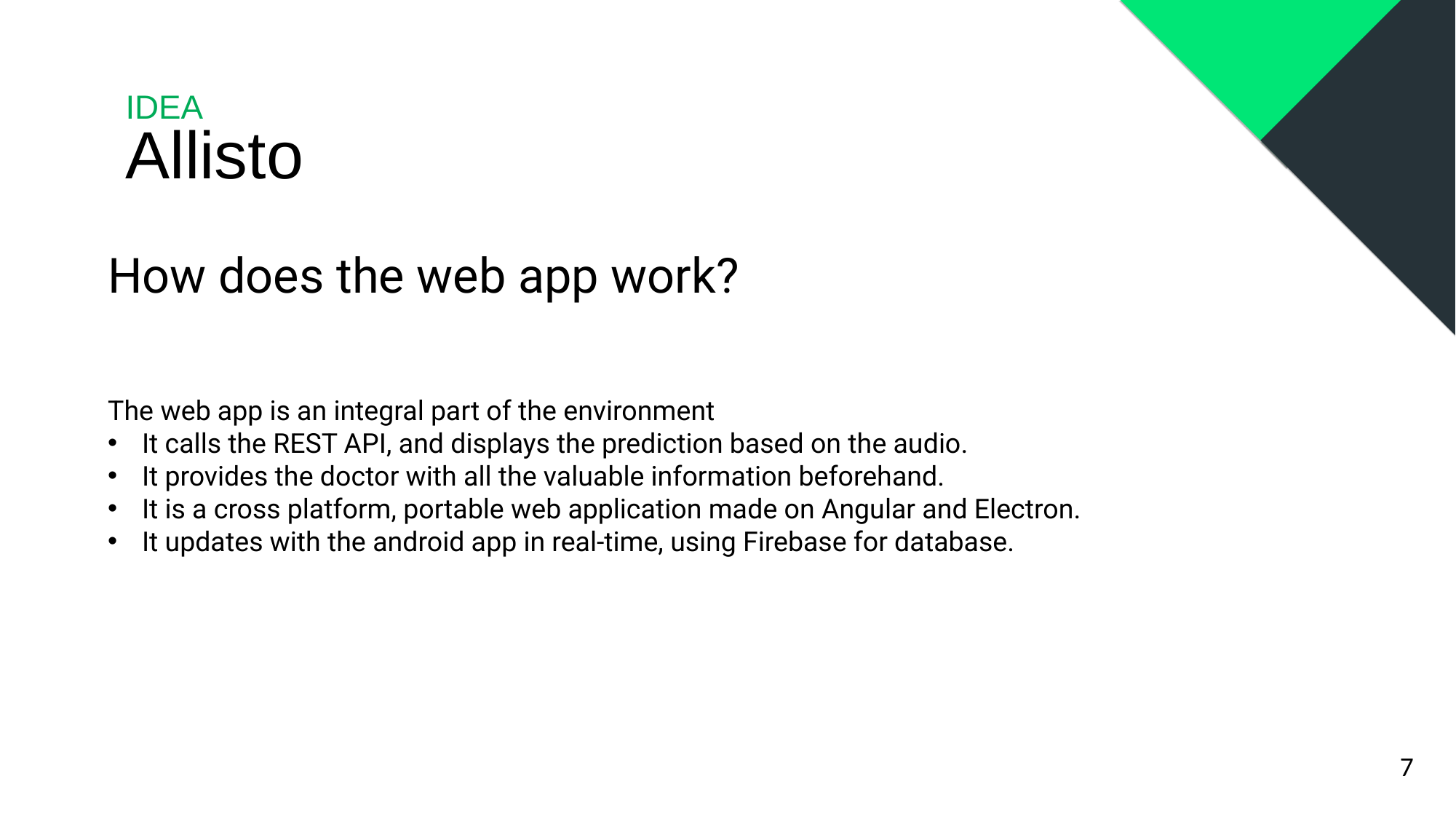

IDEA
Allisto
How does the web app work?

The web app is an integral part of the environment
It calls the REST API, and displays the prediction based on the audio.
It provides the doctor with all the valuable information beforehand.
It is a cross platform, portable web application made on Angular and Electron.
It updates with the android app in real-time, using Firebase for database.
7